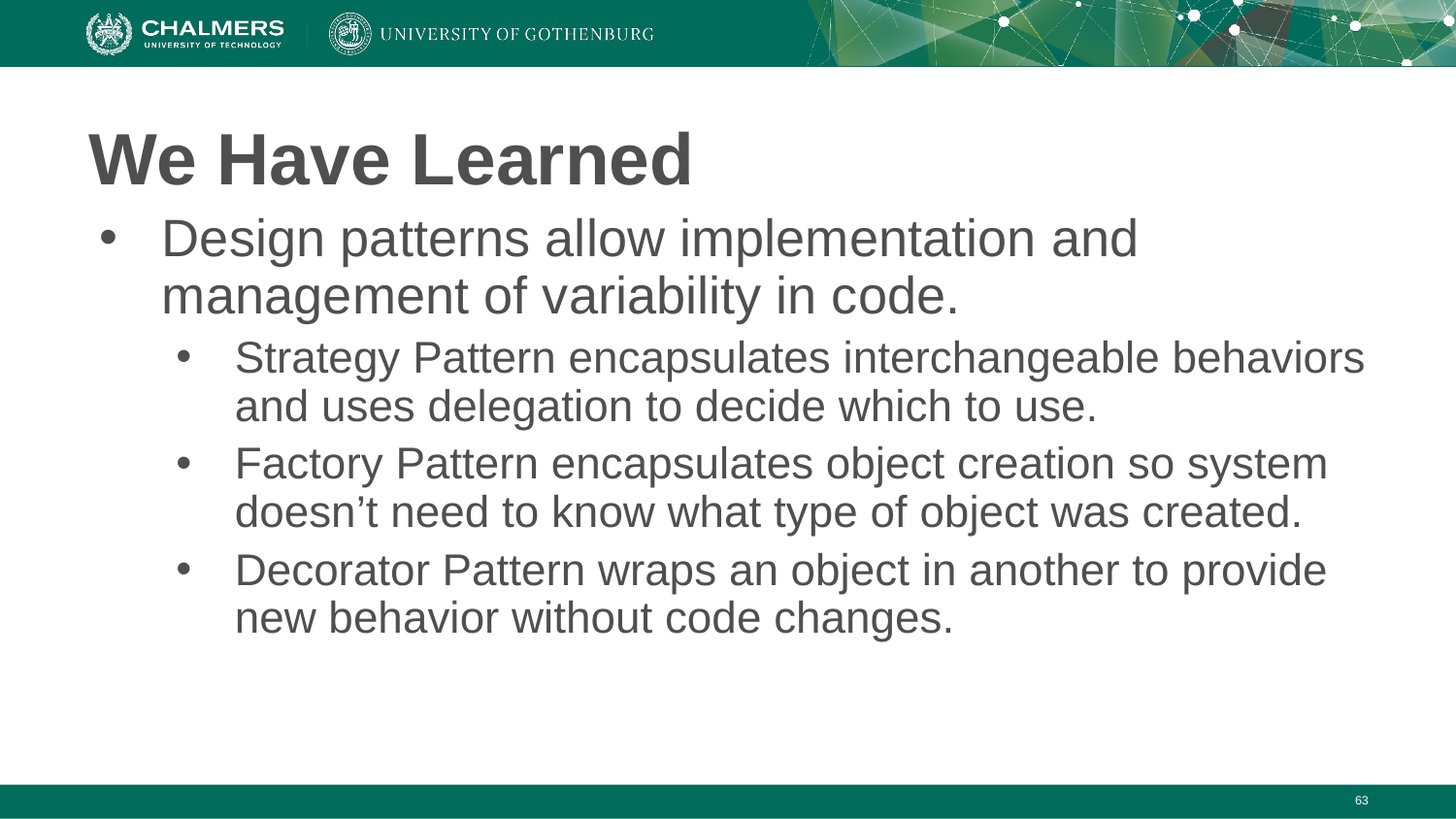

# We Have Learned
Design patterns allow implementation and management of variability in code.
Strategy Pattern encapsulates interchangeable behaviors and uses delegation to decide which to use.
Factory Pattern encapsulates object creation so system doesn’t need to know what type of object was created.
Decorator Pattern wraps an object in another to provide new behavior without code changes.
63